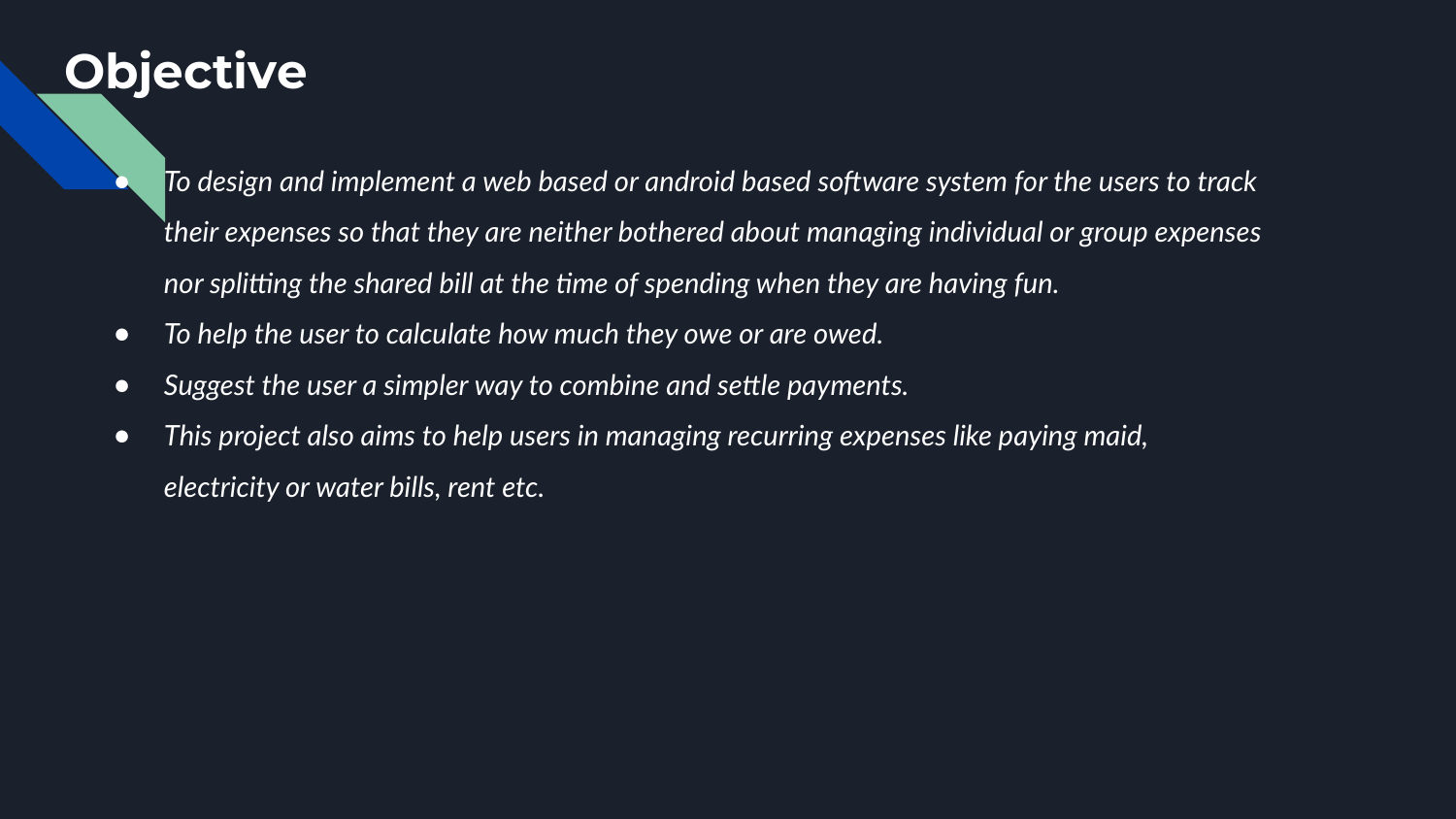

# Objective
To design and implement a web based or android based software system for the users to track their expenses so that they are neither bothered about managing individual or group expenses nor splitting the shared bill at the time of spending when they are having fun.
To help the user to calculate how much they owe or are owed.
Suggest the user a simpler way to combine and settle payments.
This project also aims to help users in managing recurring expenses like paying maid, electricity or water bills, rent etc.